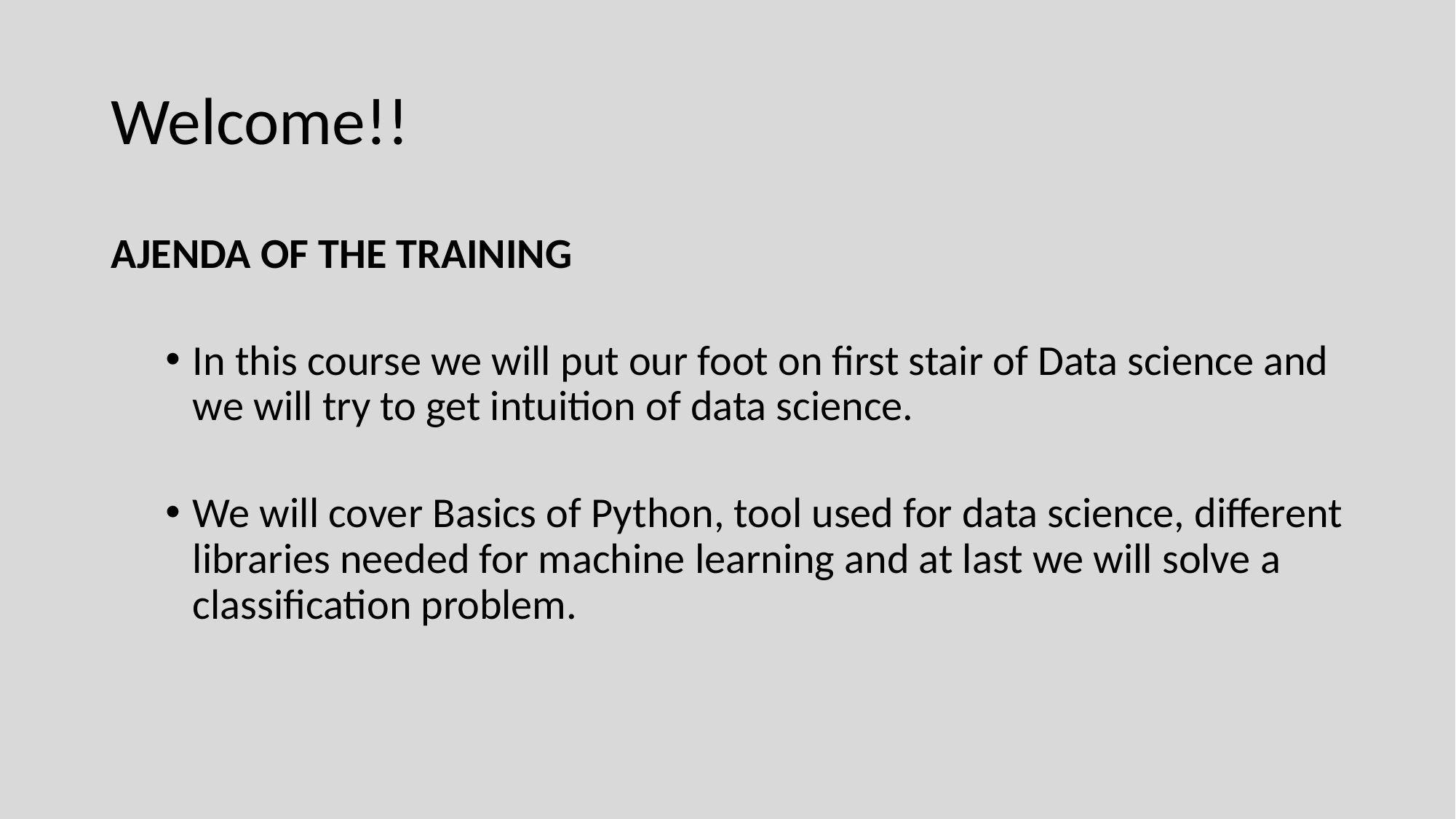

# Welcome!!
AJENDA OF THE TRAINING

In this course we will put our foot on first stair of Data science and we will try to get intuition of data science.

We will cover Basics of Python, tool used for data science, different libraries needed for machine learning and at last we will solve a classification problem.